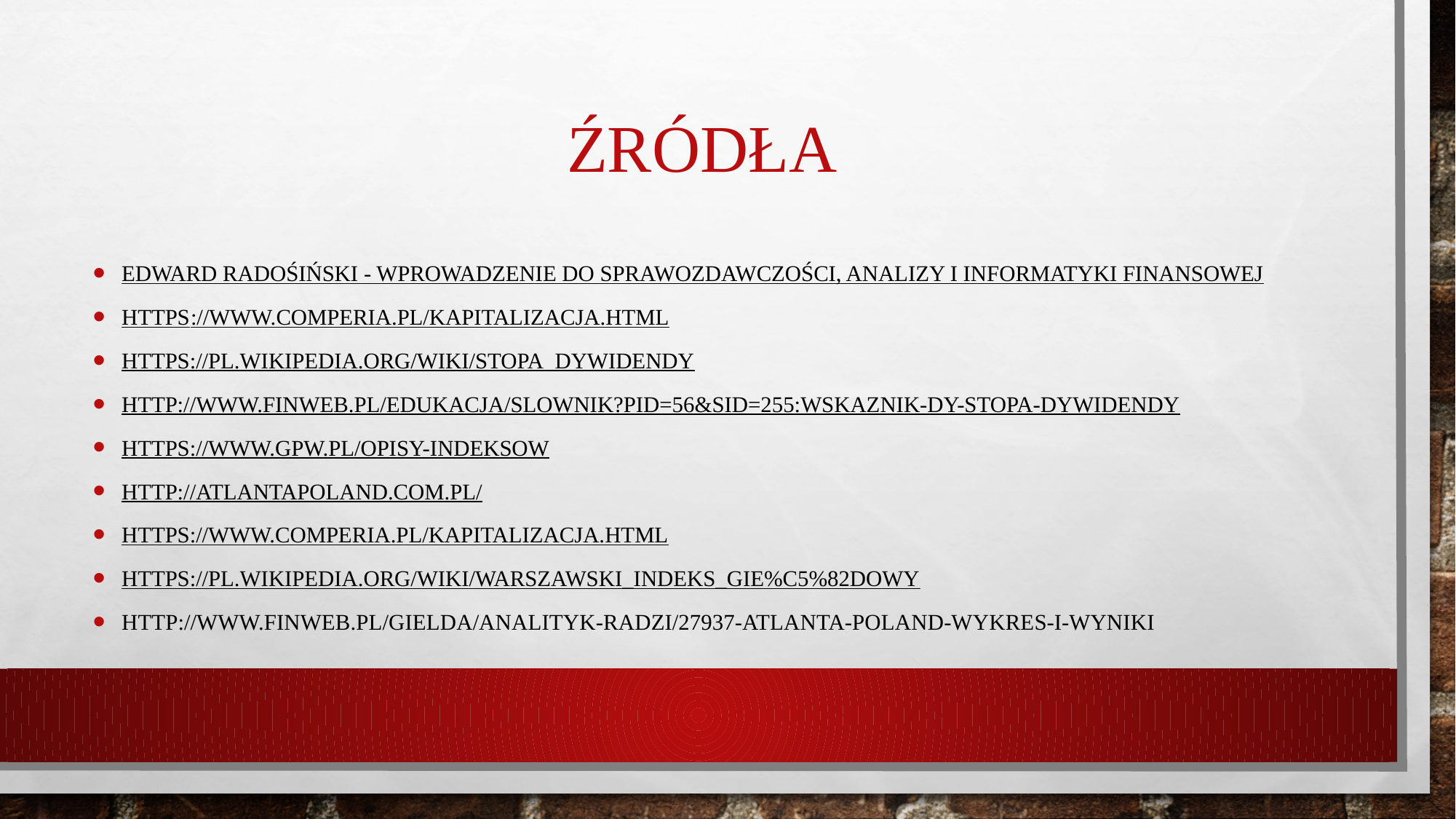

# ŹRÓDŁA
Edward Radośiński - Wprowadzenie do sprawozdawczości, analizy i informatyki finansowej
https://www.comperia.pl/kapitalizacja.html
https://pl.wikipedia.org/wiki/Stopa_dywidendy
http://www.finweb.pl/edukacja/slownik?pid=56&sid=255:Wskaznik-DY-stopa-dywidendy
https://www.gpw.pl/opisy-indeksow
http://atlantapoland.com.pl/
https://www.comperia.pl/kapitalizacja.html
https://pl.wikipedia.org/wiki/Warszawski_Indeks_Gie%C5%82dowy
http://www.finweb.pl/gielda/analityk-radzi/27937-atlanta-poland-wykres-i-wyniki